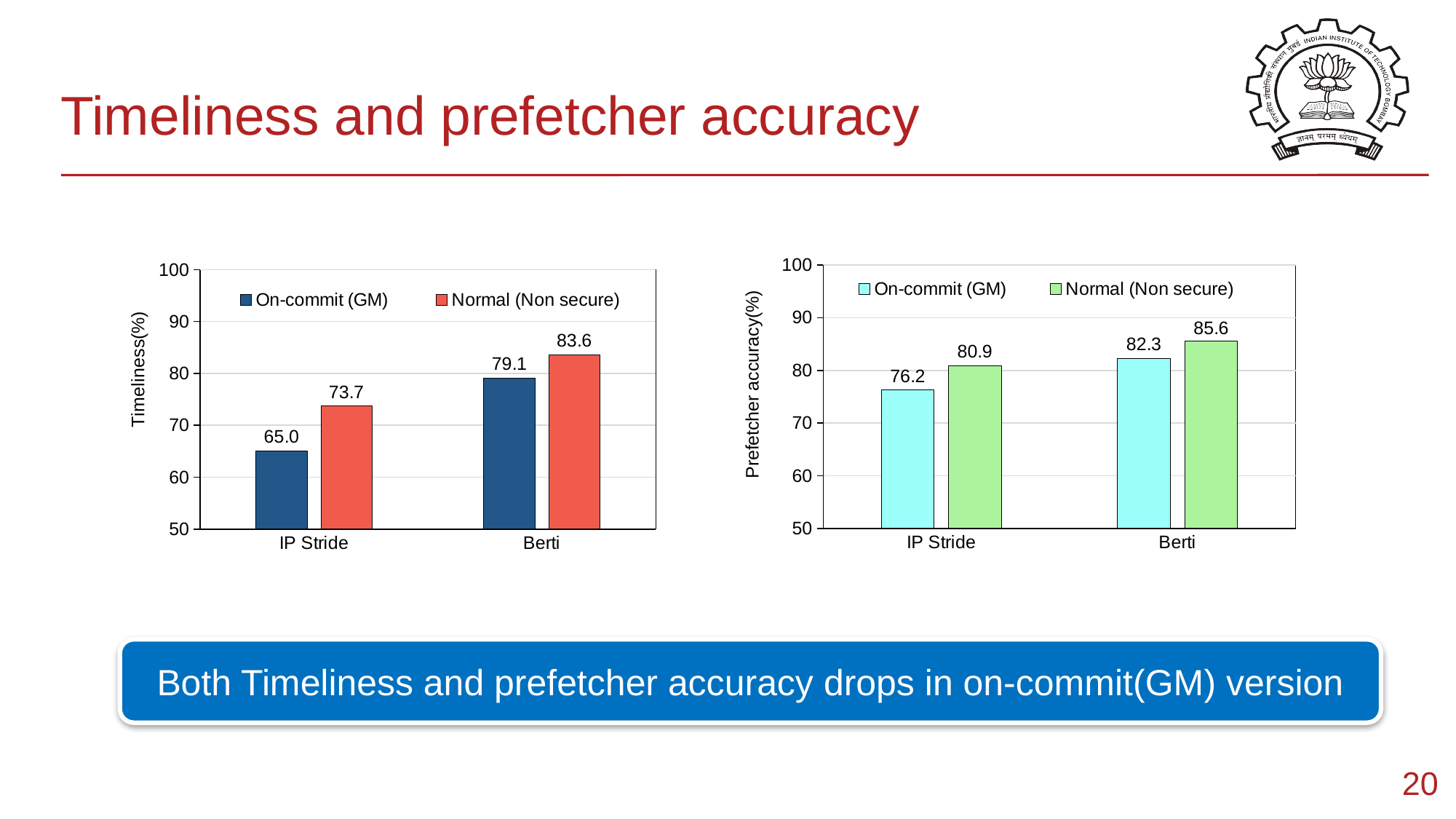

# Timeliness and prefetcher accuracy

[unsupported chart]

[unsupported chart]

Both Timeliness and prefetcher accuracy drops in on-commit(GM) version
20